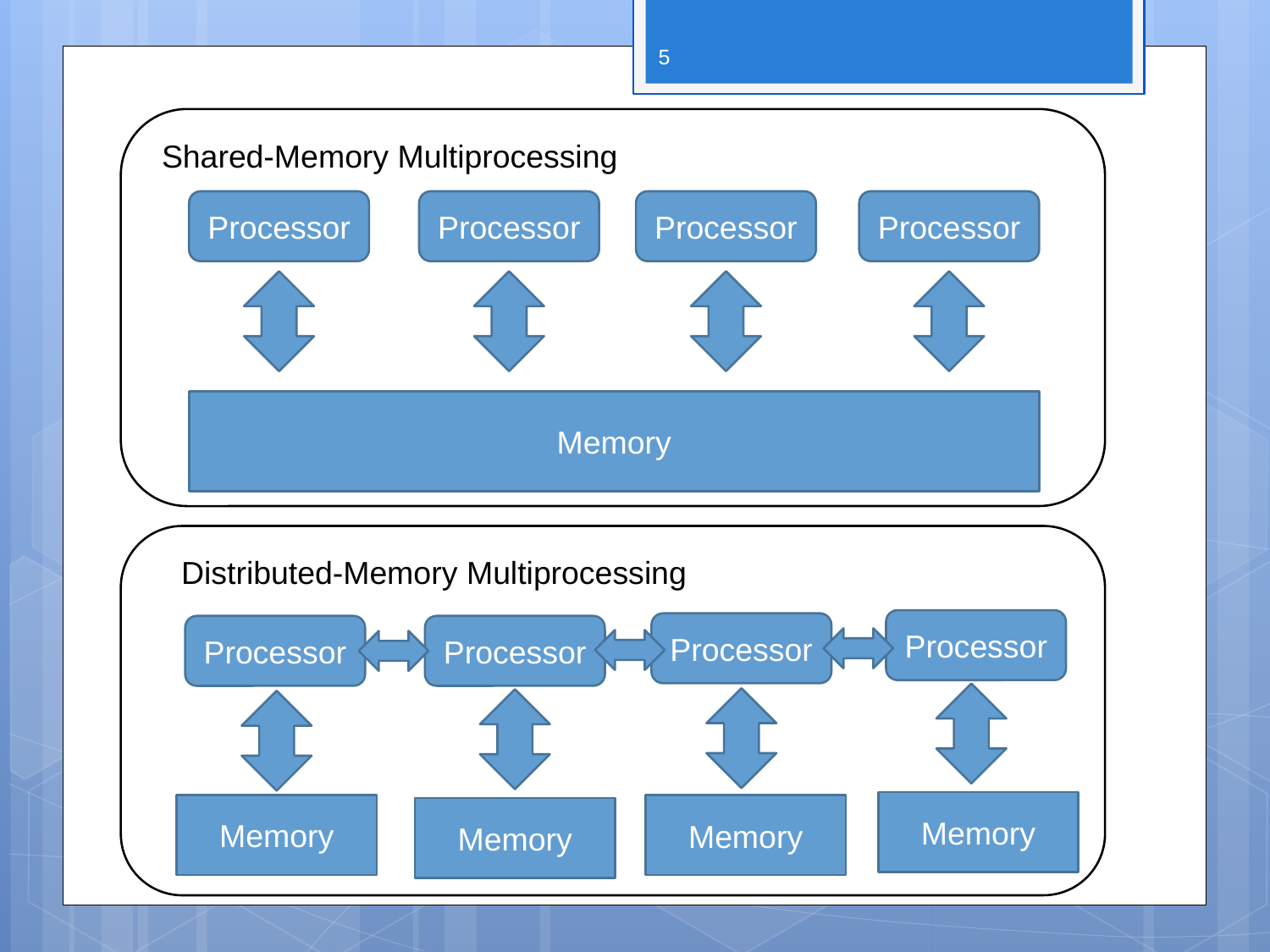

5

Shared-Memory Multiprocessing
Processor
Processor
Processor
Processor

Memory

Distributed-Memory Multiprocessing
Processor
Processor
Processor
Processor

Memory
Memory
Memory
Memory